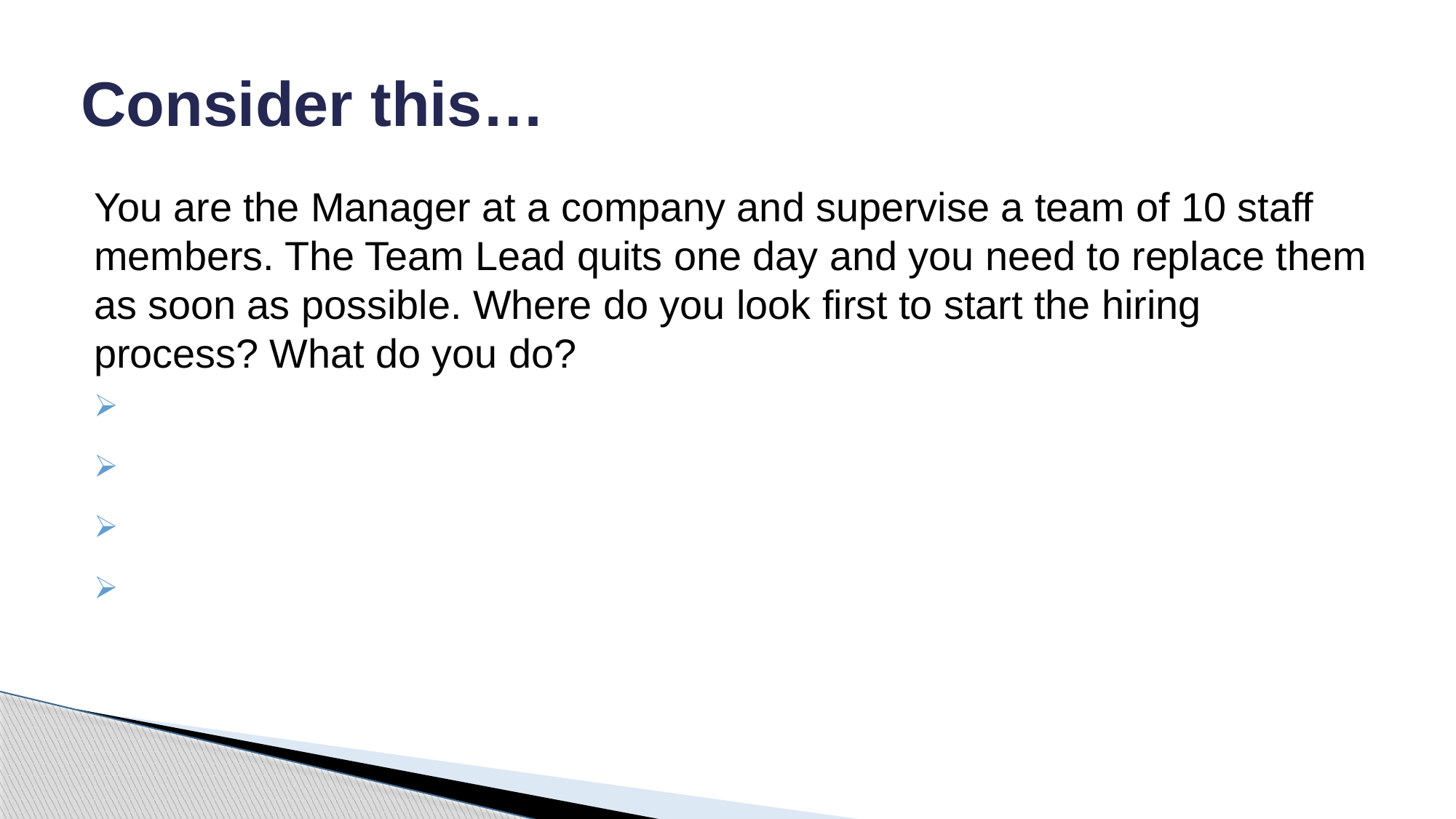

# Consider this…
You are the Manager at a company and supervise a team of 10 staff members. The Team Lead quits one day and you need to replace them as soon as possible. Where do you look first to start the hiring process? What do you do?